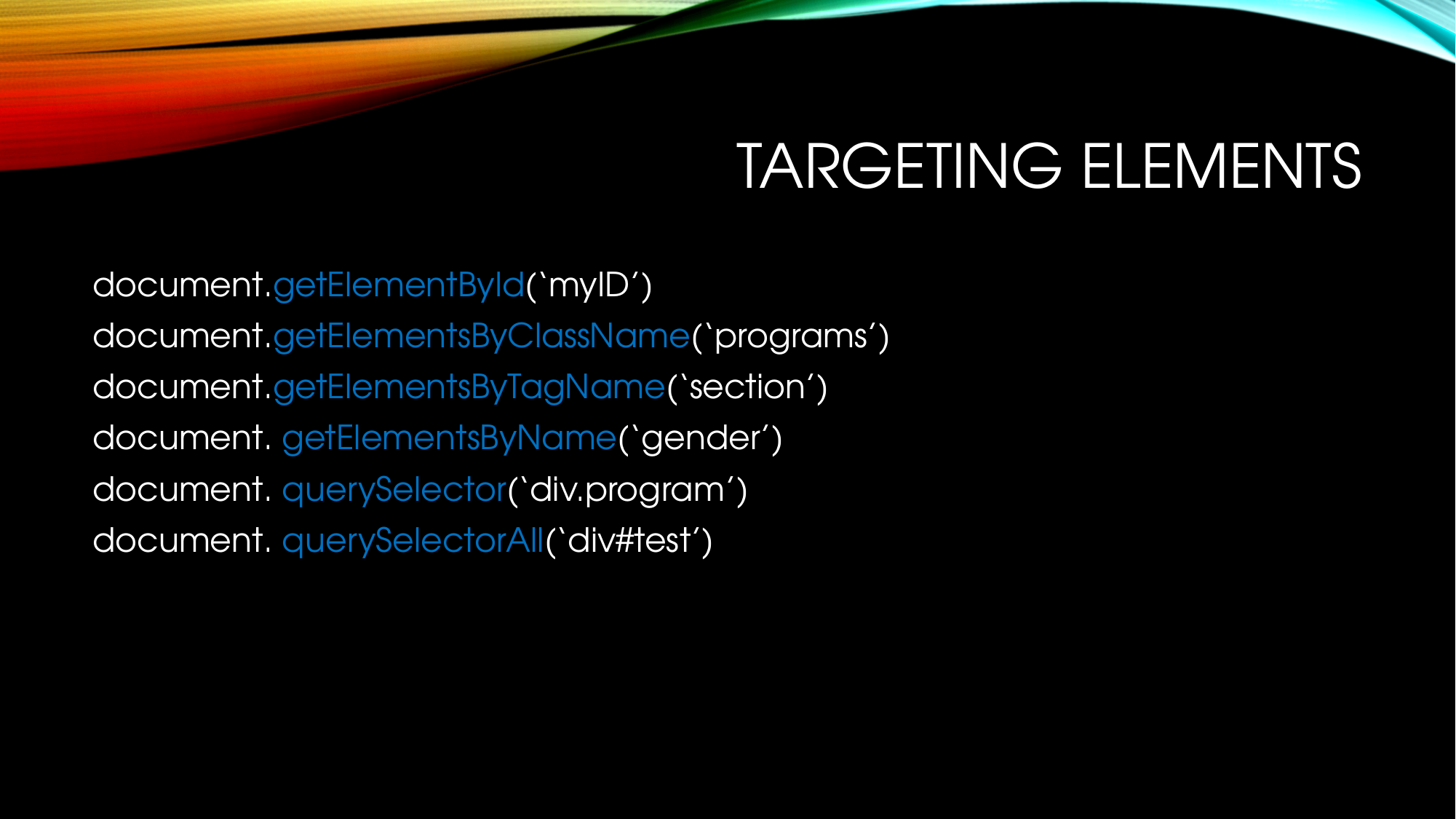

# Targeting elements
document.getElementById(‘myID’)
document.getElementsByClassName(‘programs’)
document.getElementsByTagName(‘section’)
document. getElementsByName(‘gender’)
document. querySelector(‘div.program’)
document. querySelectorAll(‘div#test’)